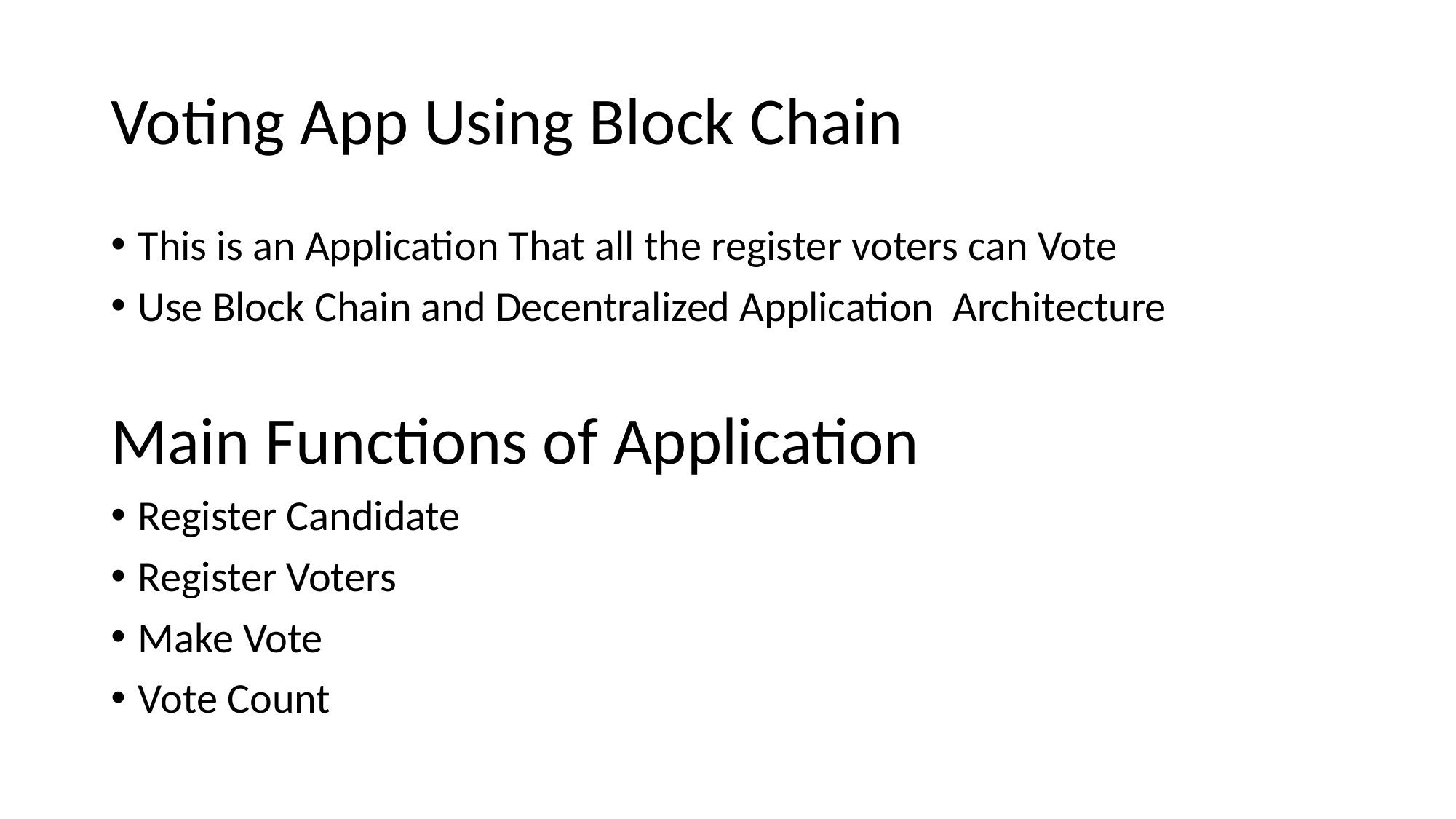

# Voting App Using Block Chain
This is an Application That all the register voters can Vote
Use Block Chain and Decentralized Application  Architecture

Main Functions of Application
Register Candidate
Register Voters
Make Vote
Vote Count